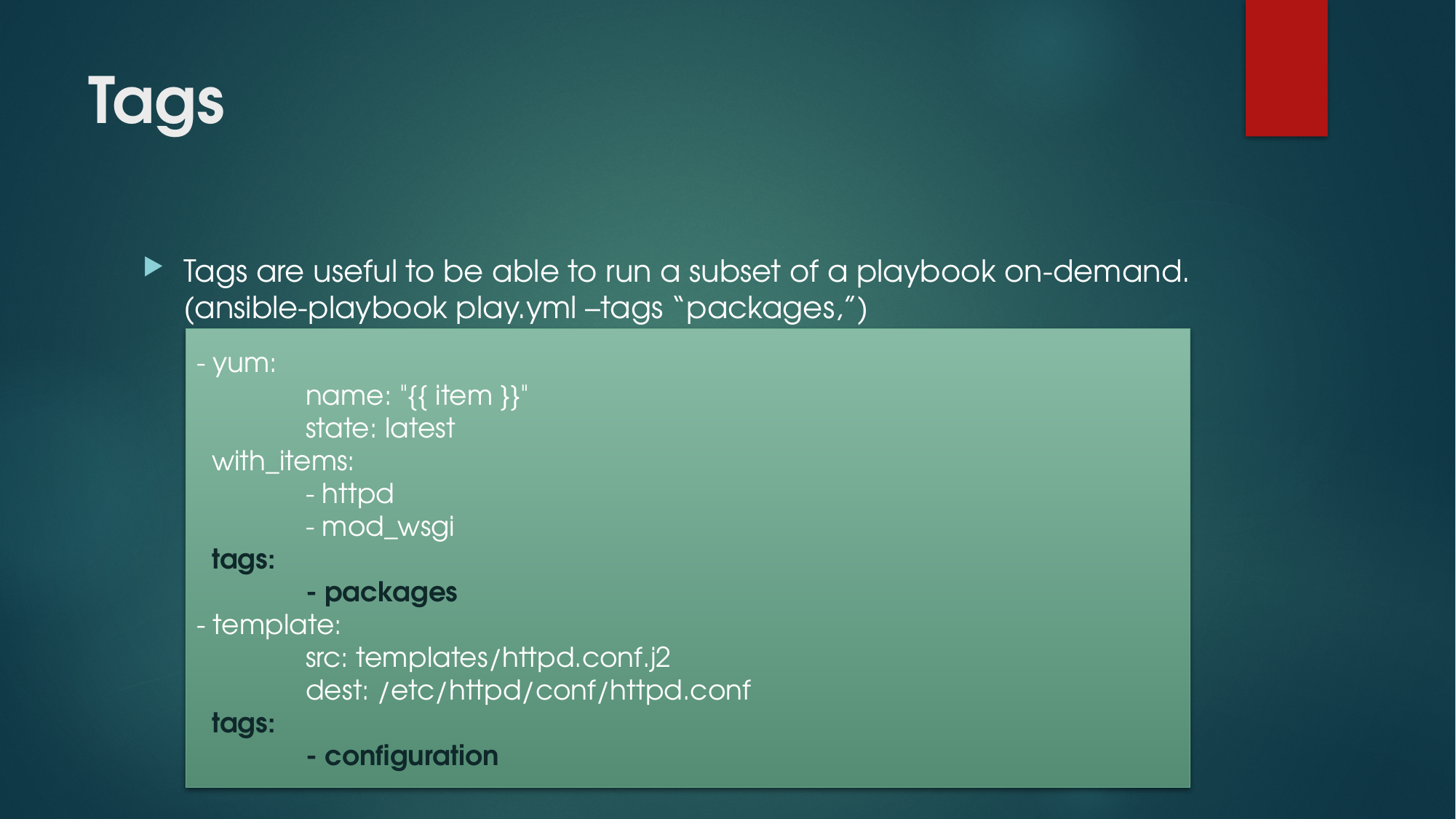

# Tags
Tags are useful to be able to run a subset of a playbook on-demand.(ansible-playbook play.yml –tags “packages,”)
- yum:
	name: "{{ item }}"
	state: latest
  with_items:
	- httpd
	- mod_wsgi
  tags:
	- packages
- template:
	src: templates/httpd.conf.j2
	dest: /etc/httpd/conf/httpd.conf
  tags:
	- configuration